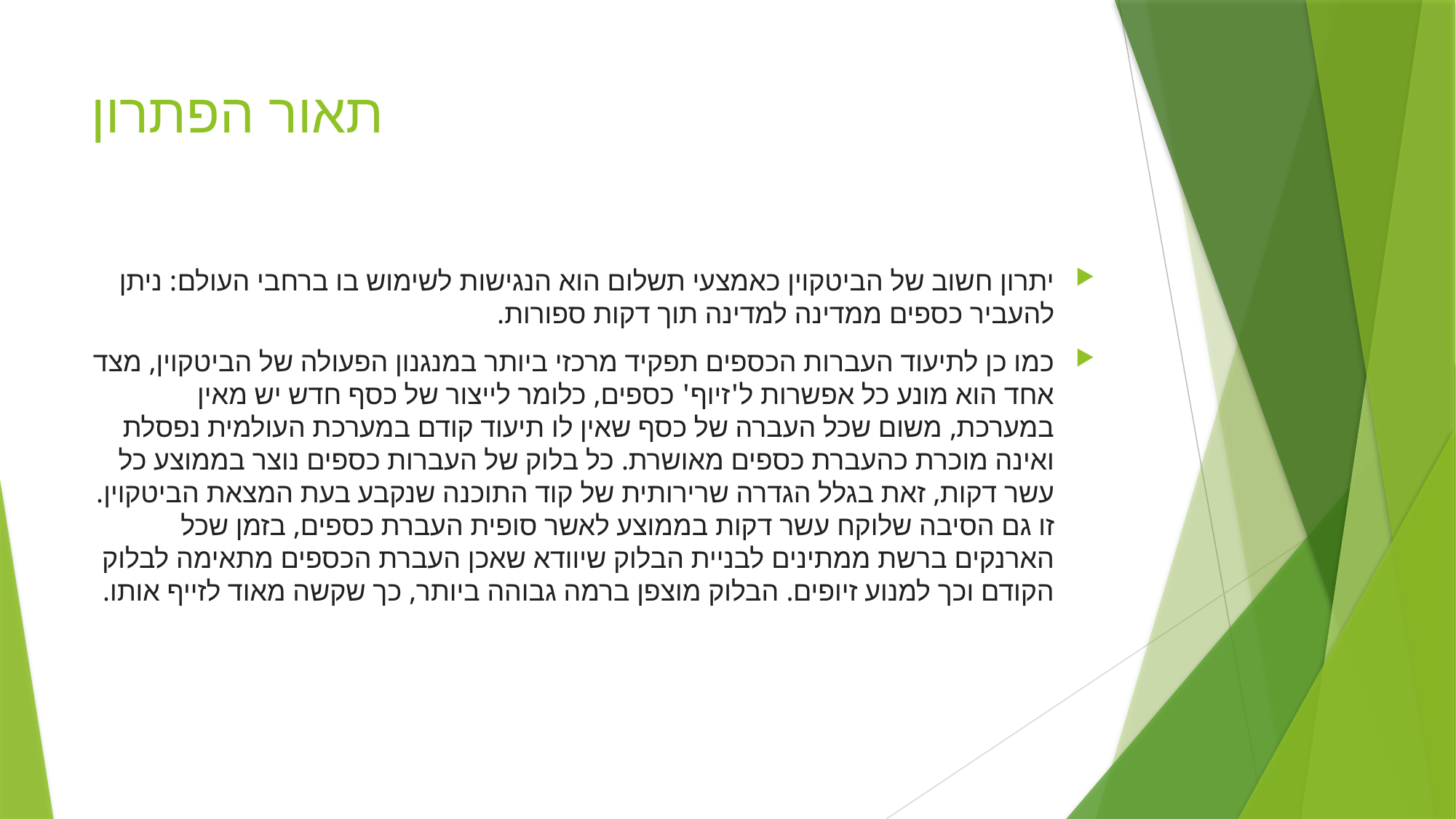

# תאור הפתרון
יתרון חשוב של הביטקוין כאמצעי תשלום הוא הנגישות לשימוש בו ברחבי העולם: ניתן להעביר כספים ממדינה למדינה תוך דקות ספורות.
כמו כן לתיעוד העברות הכספים תפקיד מרכזי ביותר במנגנון הפעולה של הביטקוין, מצד אחד הוא מונע כל אפשרות ל'זיוף' כספים, כלומר לייצור של כסף חדש יש מאין במערכת, משום שכל העברה של כסף שאין לו תיעוד קודם במערכת העולמית נפסלת ואינה מוכרת כהעברת כספים מאושרת. כל בלוק של העברות כספים נוצר בממוצע כל עשר דקות, זאת בגלל הגדרה שרירותית של קוד התוכנה שנקבע בעת המצאת הביטקוין. זו גם הסיבה שלוקח עשר דקות בממוצע לאשר סופית העברת כספים, בזמן שכל הארנקים ברשת ממתינים לבניית הבלוק שיוודא שאכן העברת הכספים מתאימה לבלוק הקודם וכך למנוע זיופים. הבלוק מוצפן ברמה גבוהה ביותר, כך שקשה מאוד לזייף אותו.